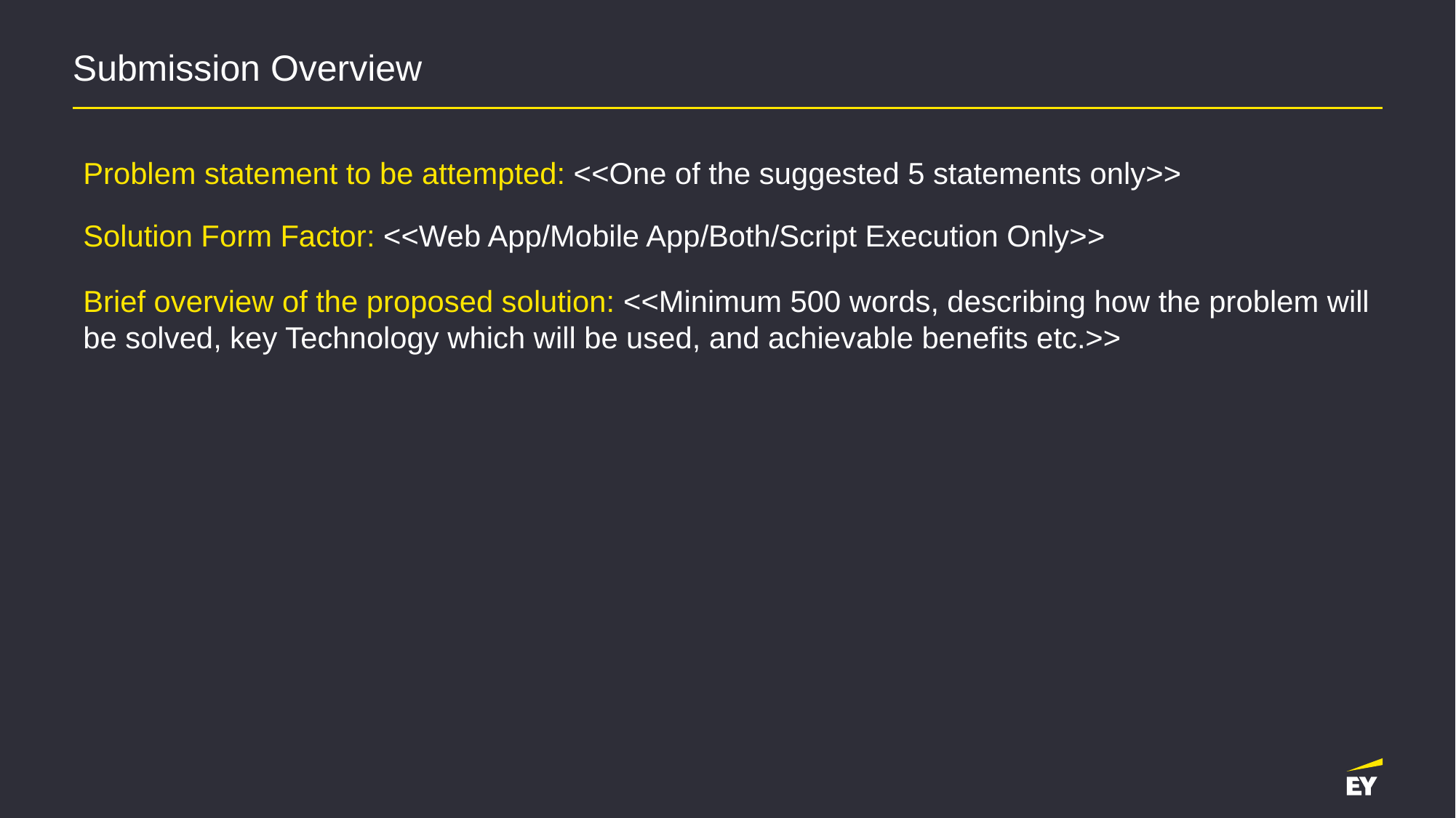

# Submission Overview
Problem statement to be attempted: <<One of the suggested 5 statements only>>
Solution Form Factor: <<Web App/Mobile App/Both/Script Execution Only>>
Brief overview of the proposed solution: <<Minimum 500 words, describing how the problem will be solved, key Technology which will be used, and achievable benefits etc.>>